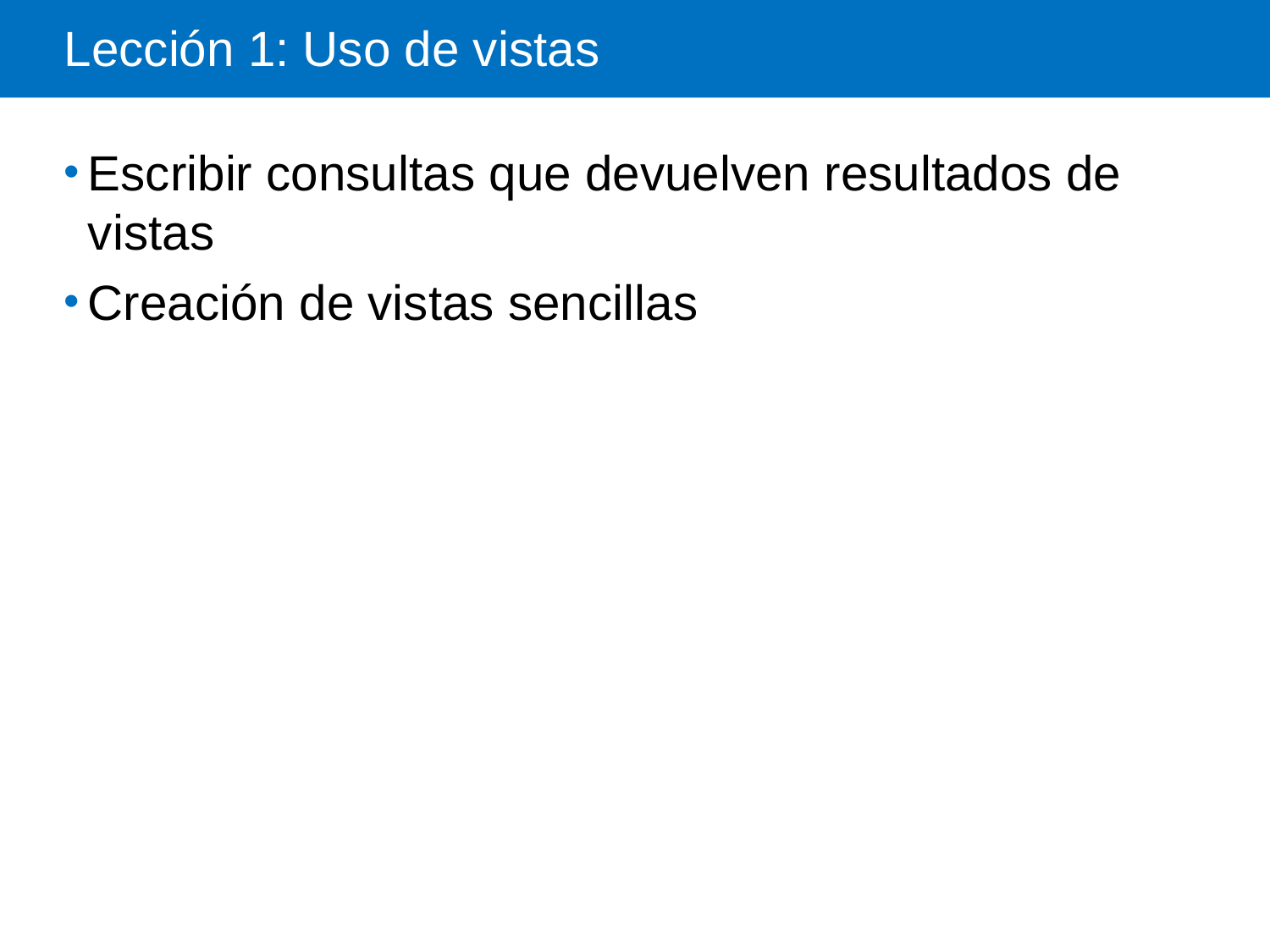

# Lección 1: Uso de vistas
Escribir consultas que devuelven resultados de vistas
Creación de vistas sencillas